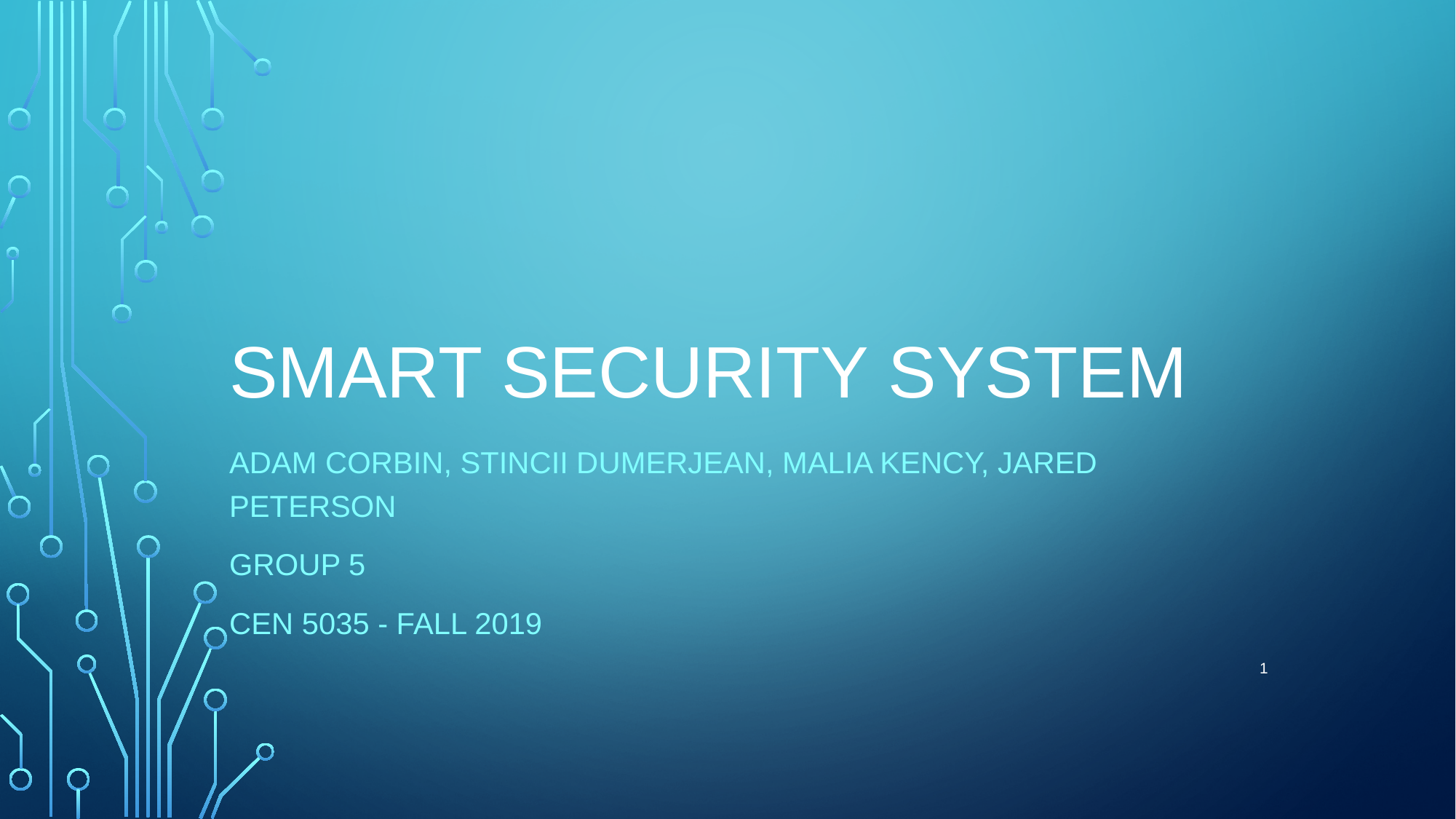

# Smart Security System
Adam Corbin, Stincii Dumerjean, Malia Kency, Jared Peterson
Group 5
CEN 5035 - Fall 2019
1